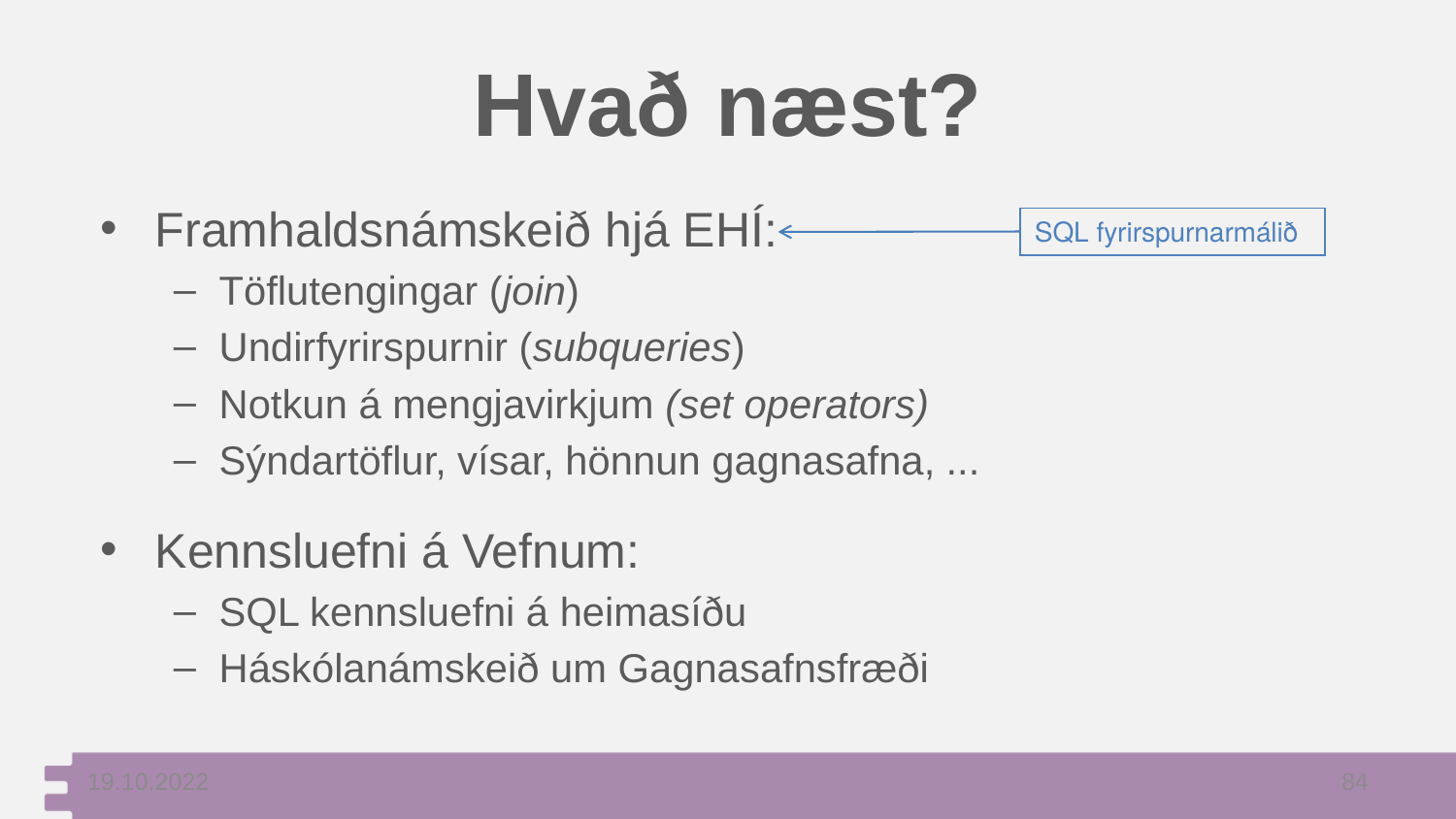

# Hvað næst?
Framhaldsnámskeið hjá EHÍ:
Töflutengingar (join)
Undirfyrirspurnir (subqueries)
Notkun á mengjavirkjum (set operators)
Sýndartöflur, vísar, hönnun gagnasafna, ...
Kennsluefni á Vefnum:
SQL kennsluefni á heimasíðu
Háskólanámskeið um Gagnasafnsfræði
SQL fyrirspurnarmálið
19.10.2022
84